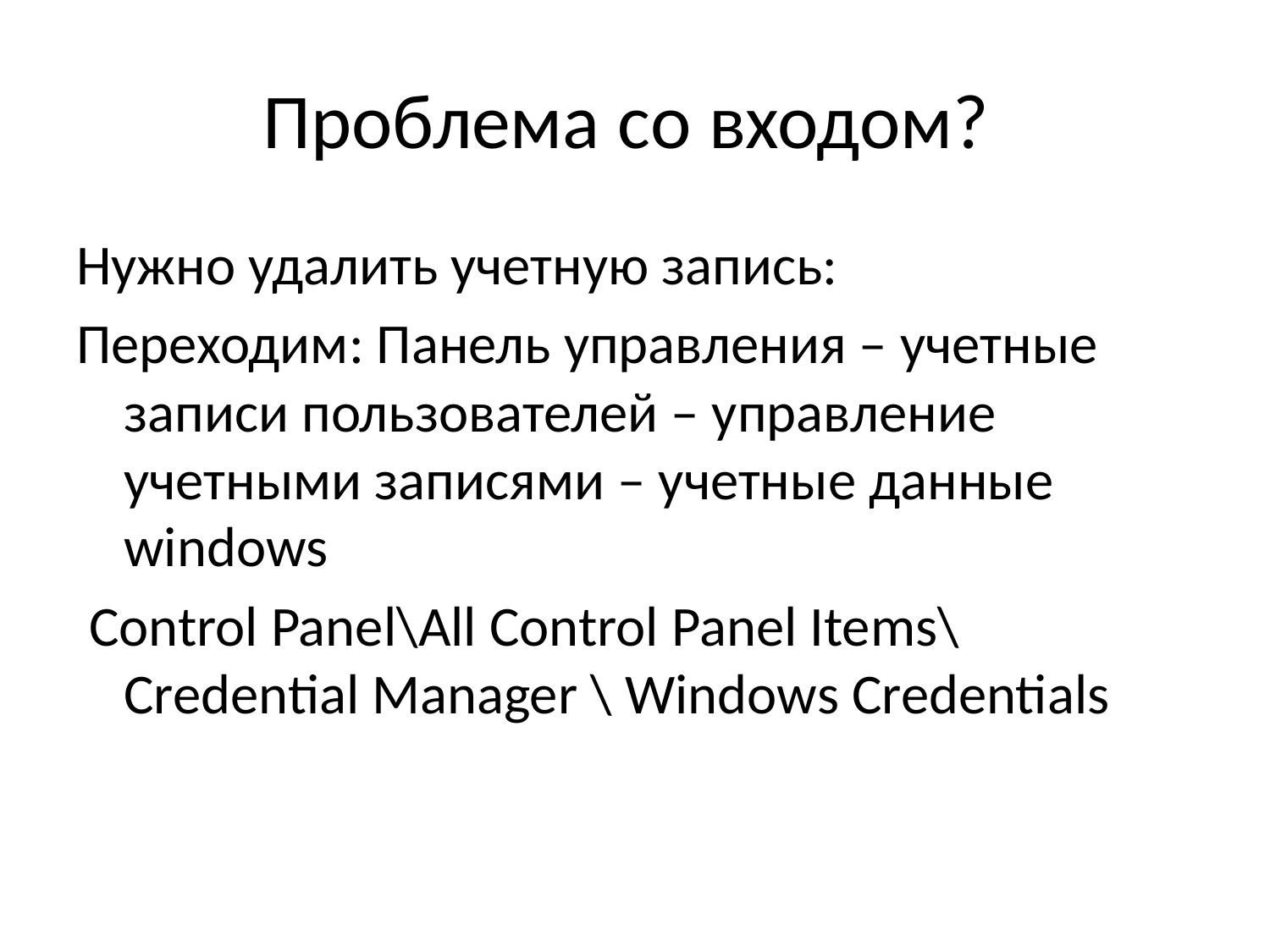

# Проблема со входом?
Нужно удалить учетную запись:
Переходим: Панель управления – учетные записи пользователей – управление учетными записями – учетные данные windows
 Control Panel\All Control Panel Items\Credential Manager \ Windows Credentials